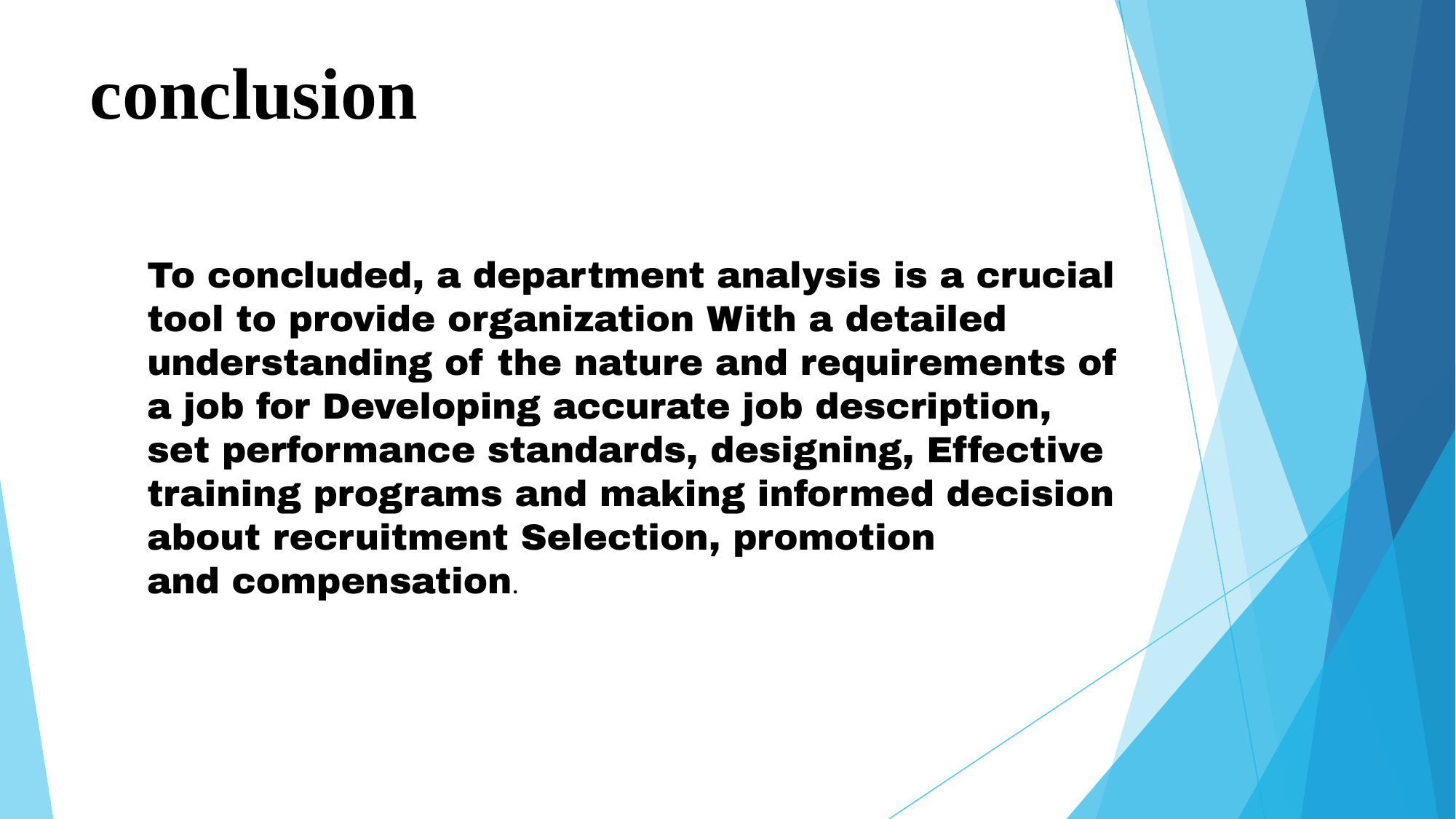

# conclusion
To concluded, a department analysis is a crucial tool to provide organization With a detailed understanding of the nature and requirements of a job for Developing accurate job description, set performance standards, designing, Effective training programs and making informed decision about recruitment Selection, promotion and compensation.